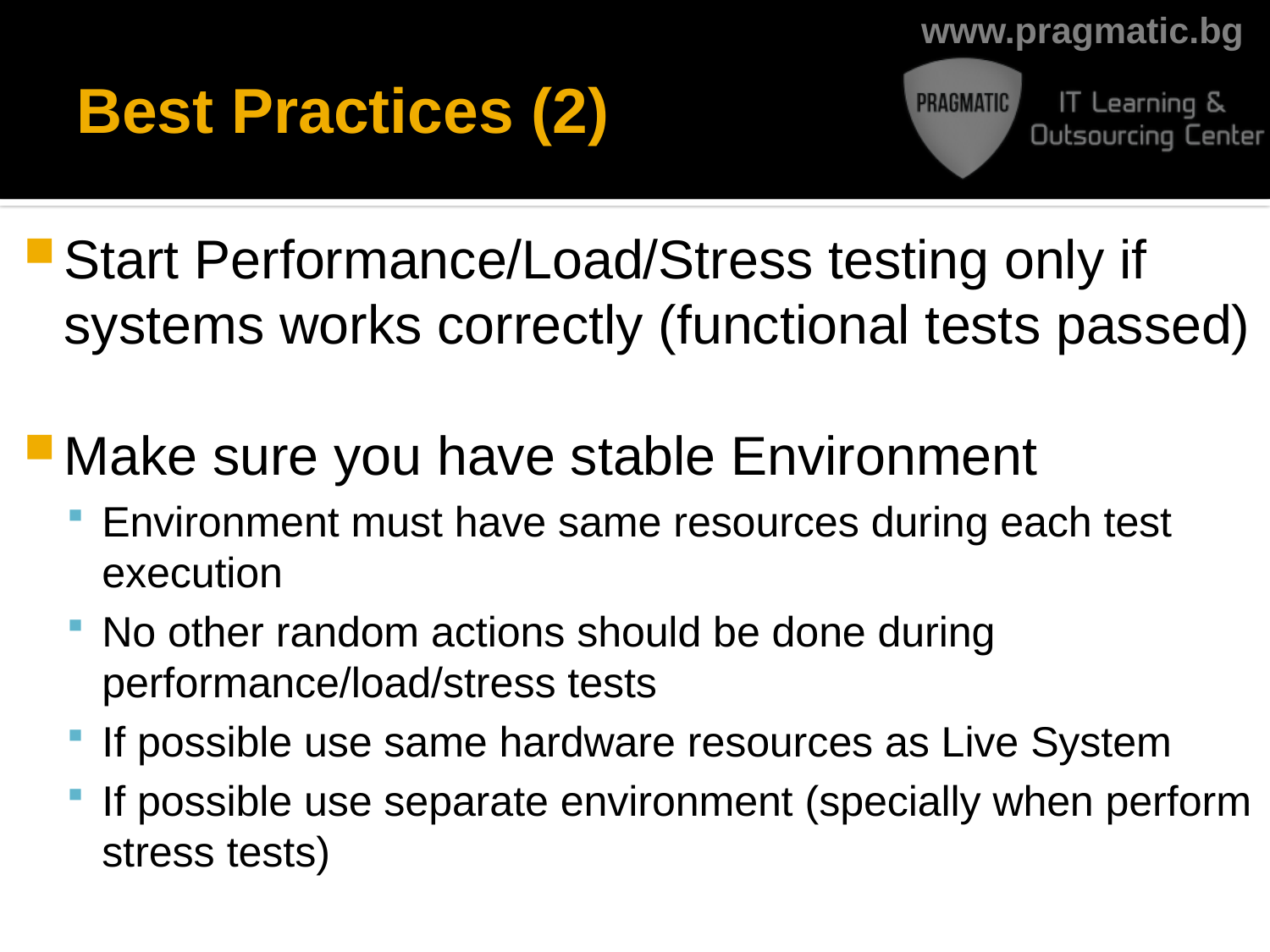

# Best Practices (2)
Start Performance/Load/Stress testing only if systems works correctly (functional tests passed)

Make sure you have stable Environment
Environment must have same resources during each test execution
No other random actions should be done during performance/load/stress tests
If possible use same hardware resources as Live System
If possible use separate environment (specially when perform stress tests)